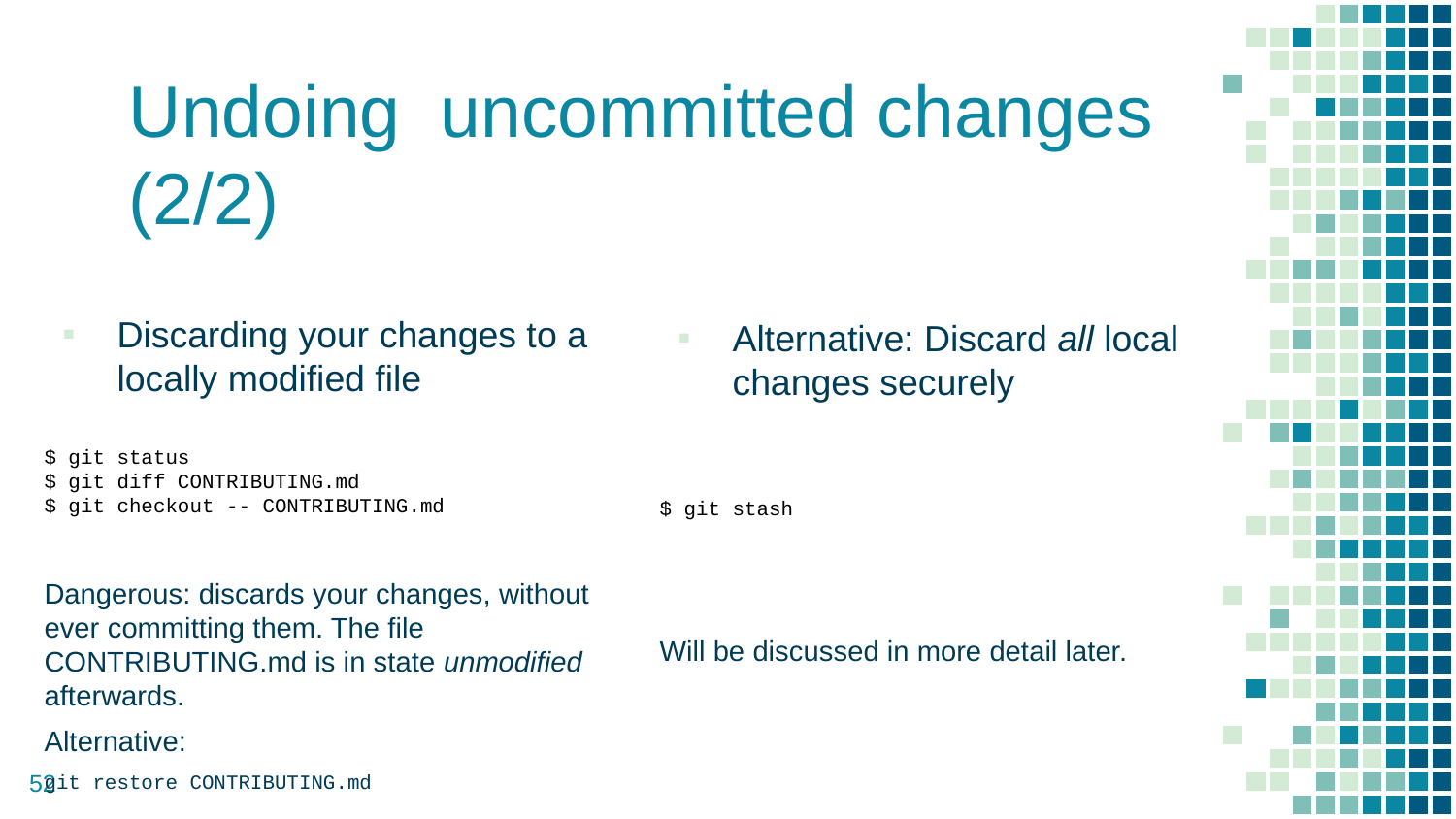

# Undoing  uncommitted changes (2/2)
Discarding your changes to a locally modified file

$ git status
$ git diff CONTRIBUTING.md
$ git checkout -- CONTRIBUTING.md

Dangerous: discards your changes, without ever committing them. The file CONTRIBUTING.md is in state unmodified afterwards.
Alternative:
git restore CONTRIBUTING.md

Alternative: Discard all local changes securely

$ git stash

Will be discussed in more detail later.
52